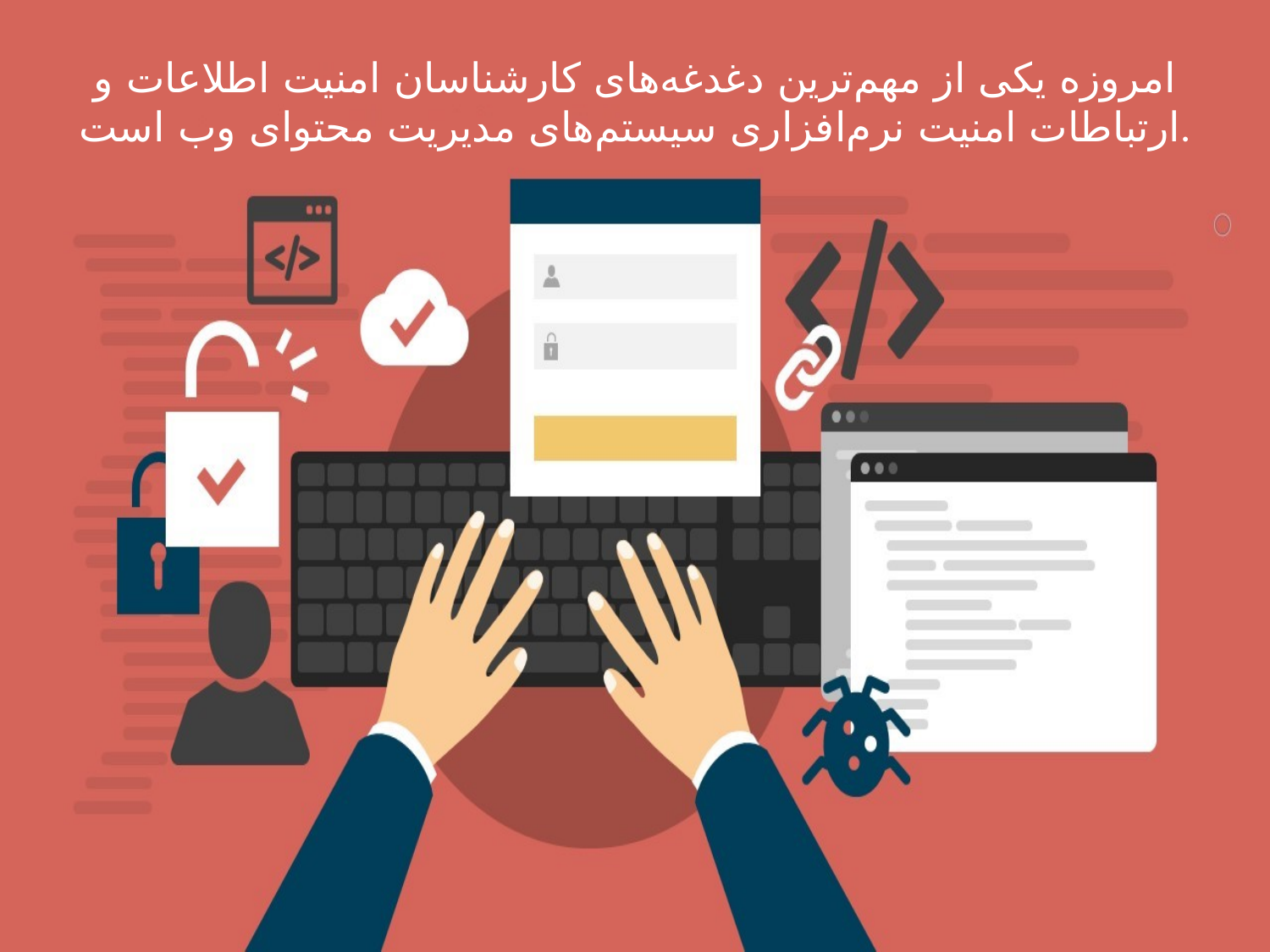

# امروزه یکی از مهم‌ترین دغدغه‌های کارشناسان امنیت اطلاعات و ارتباطات امنیت نرم‌افزاری سیستم‌های مدیریت محتوای وب است.